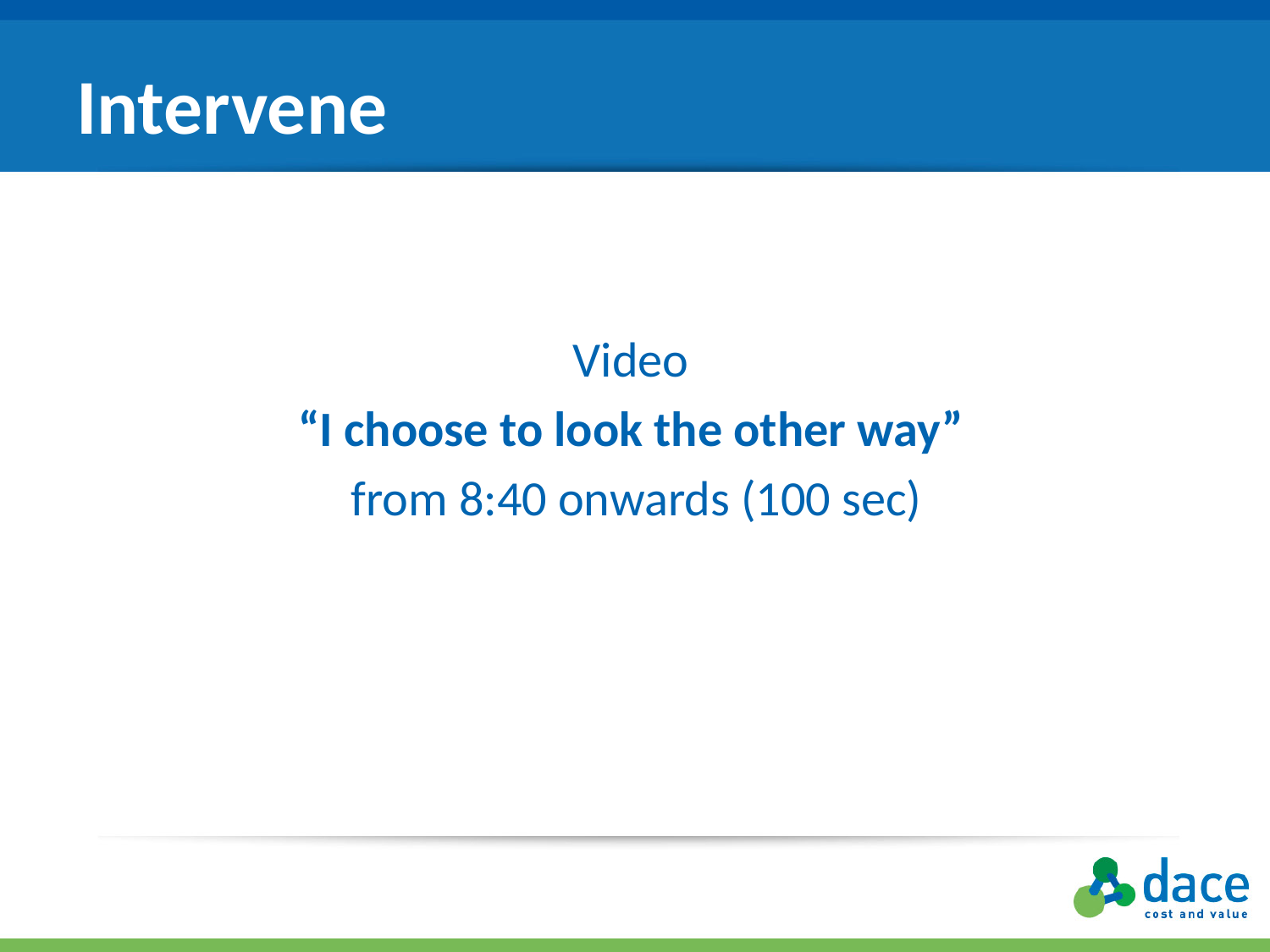

# Intervene
Video
“I choose to look the other way”
from 8:40 onwards (100 sec)